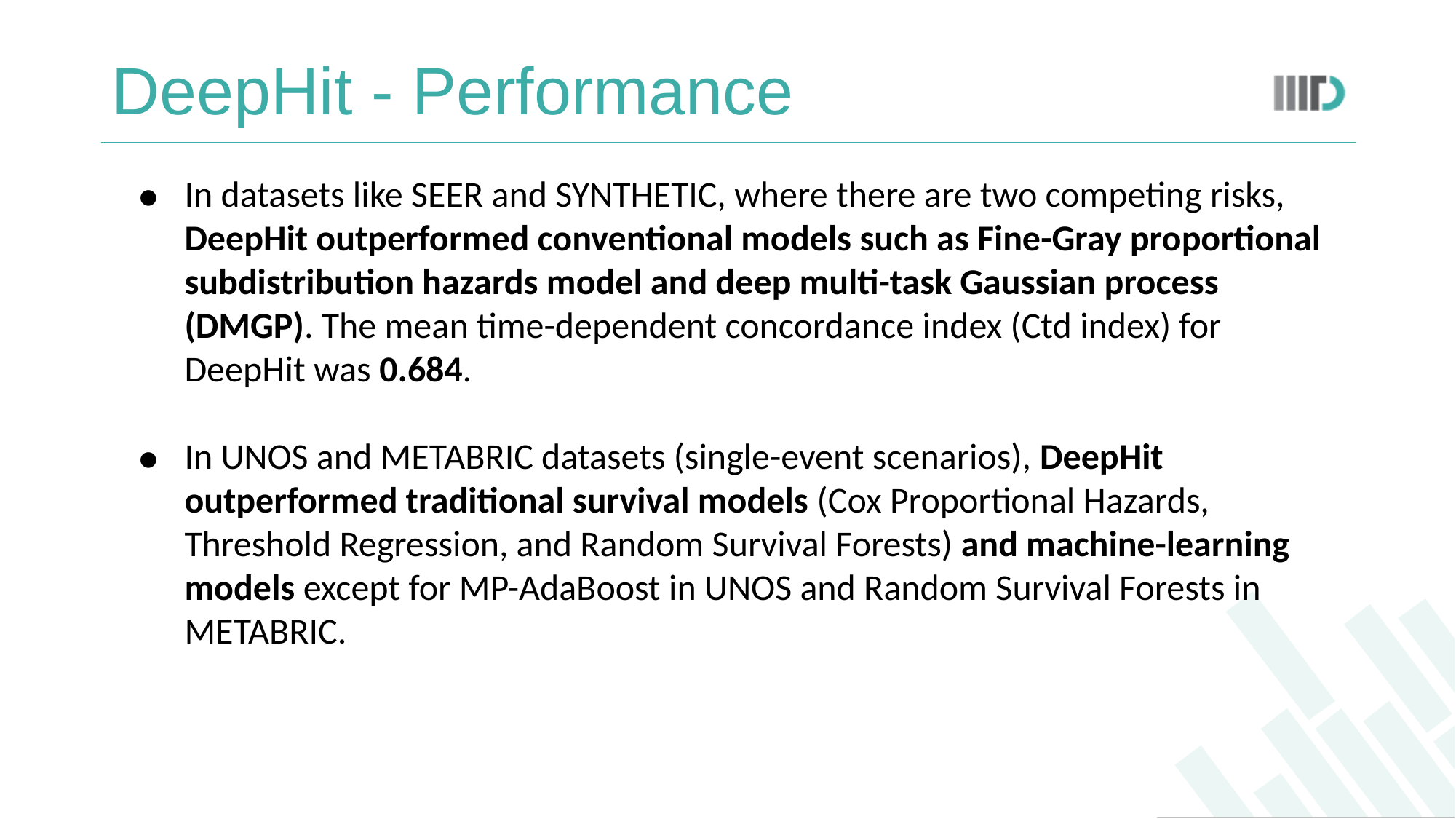

# DeepHit - Performance
In datasets like SEER and SYNTHETIC, where there are two competing risks, DeepHit outperformed conventional models such as Fine-Gray proportional subdistribution hazards model and deep multi-task Gaussian process (DMGP). The mean time-dependent concordance index (Ctd index) for DeepHit was 0.684.
In UNOS and METABRIC datasets (single-event scenarios), DeepHit outperformed traditional survival models (Cox Proportional Hazards, Threshold Regression, and Random Survival Forests) and machine-learning models except for MP-AdaBoost in UNOS and Random Survival Forests in METABRIC.